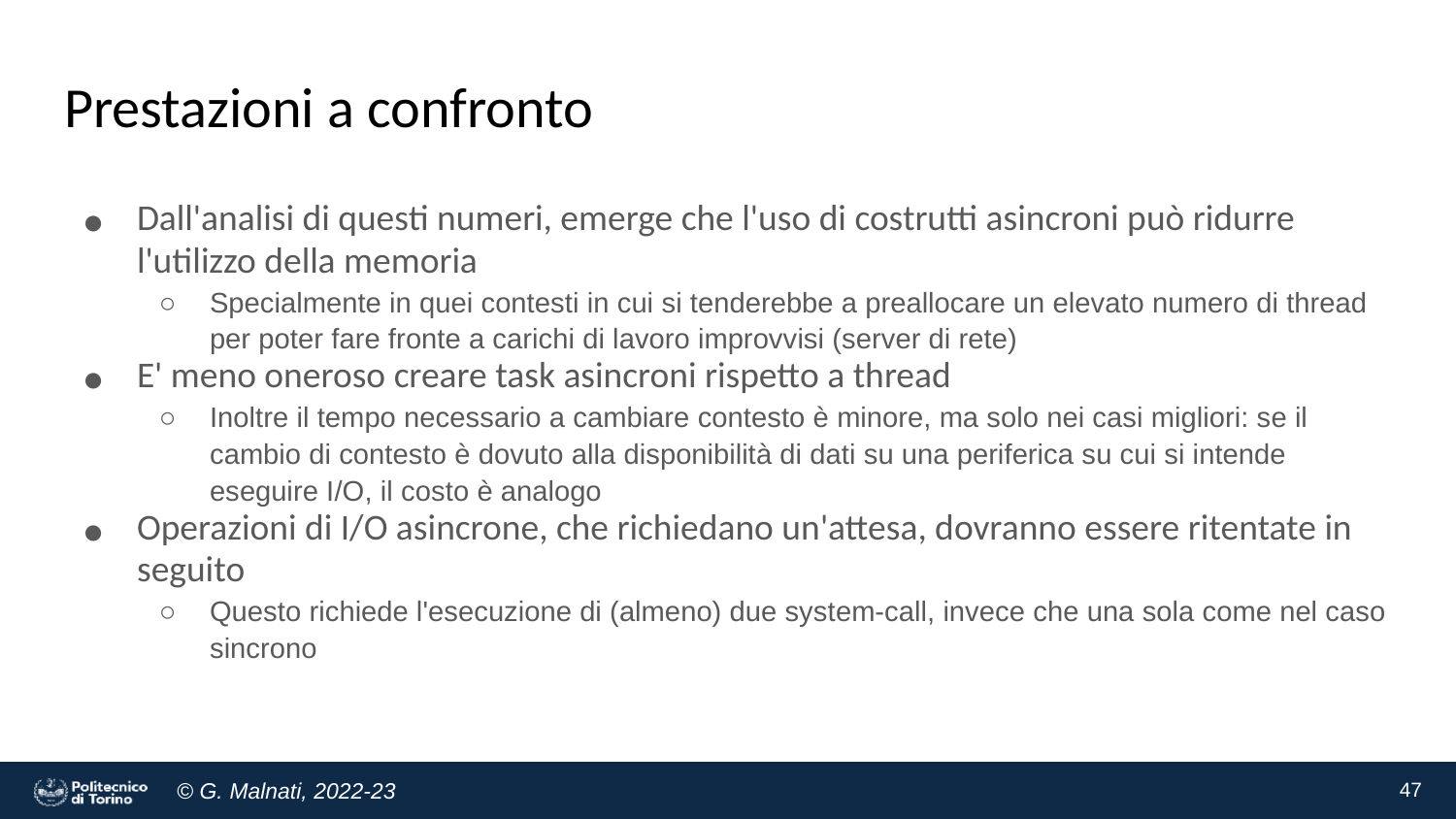

# Prestazioni a confronto
Dall'analisi di questi numeri, emerge che l'uso di costrutti asincroni può ridurre l'utilizzo della memoria
Specialmente in quei contesti in cui si tenderebbe a preallocare un elevato numero di thread per poter fare fronte a carichi di lavoro improvvisi (server di rete)
E' meno oneroso creare task asincroni rispetto a thread
Inoltre il tempo necessario a cambiare contesto è minore, ma solo nei casi migliori: se il cambio di contesto è dovuto alla disponibilità di dati su una periferica su cui si intende eseguire I/O, il costo è analogo
Operazioni di I/O asincrone, che richiedano un'attesa, dovranno essere ritentate in seguito
Questo richiede l'esecuzione di (almeno) due system-call, invece che una sola come nel caso sincrono
47